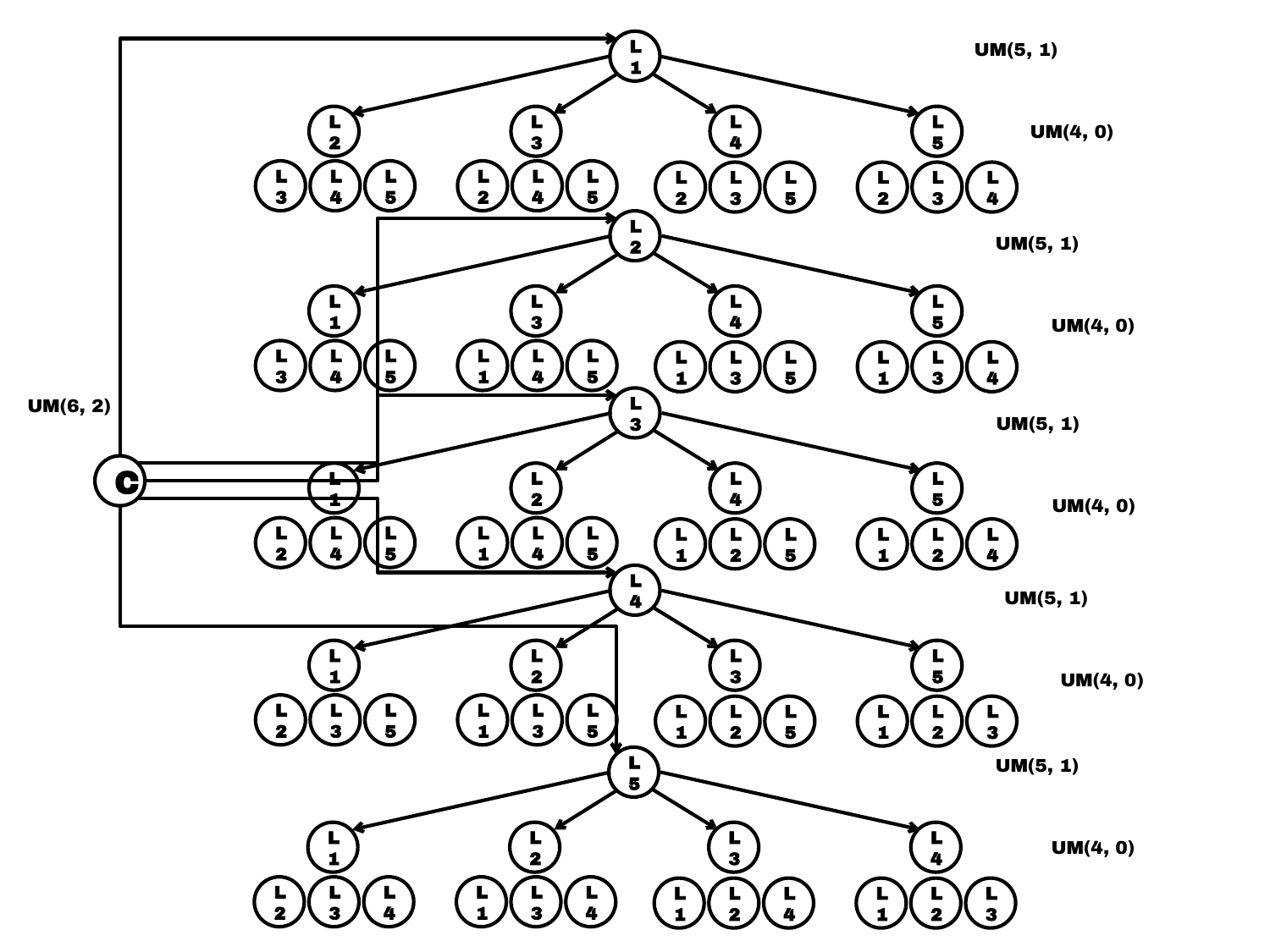

L1
UM(5, 1)
L2
L3
L4
L5
UM(4, 0)
L3
L4
L5
L2
L4
L5
L2
L3
L5
L2
L3
L4
L2
UM(5, 1)
L1
L3
L4
L5
UM(4, 0)
L3
L4
L5
L1
L4
L5
L1
L3
L5
L1
L3
L4
UM(6, 2)
L3
UM(5, 1)
C
L1
L2
L4
L5
UM(4, 0)
L2
L4
L5
L1
L4
L5
L1
L2
L5
L1
L2
L4
L4
UM(5, 1)
L1
L2
L3
L5
UM(4, 0)
L2
L3
L5
L1
L3
L5
L1
L2
L5
L1
L2
L3
L5
UM(5, 1)
L1
L2
L3
L4
UM(4, 0)
L2
L3
L4
L1
L3
L4
L1
L2
L4
L1
L2
L3